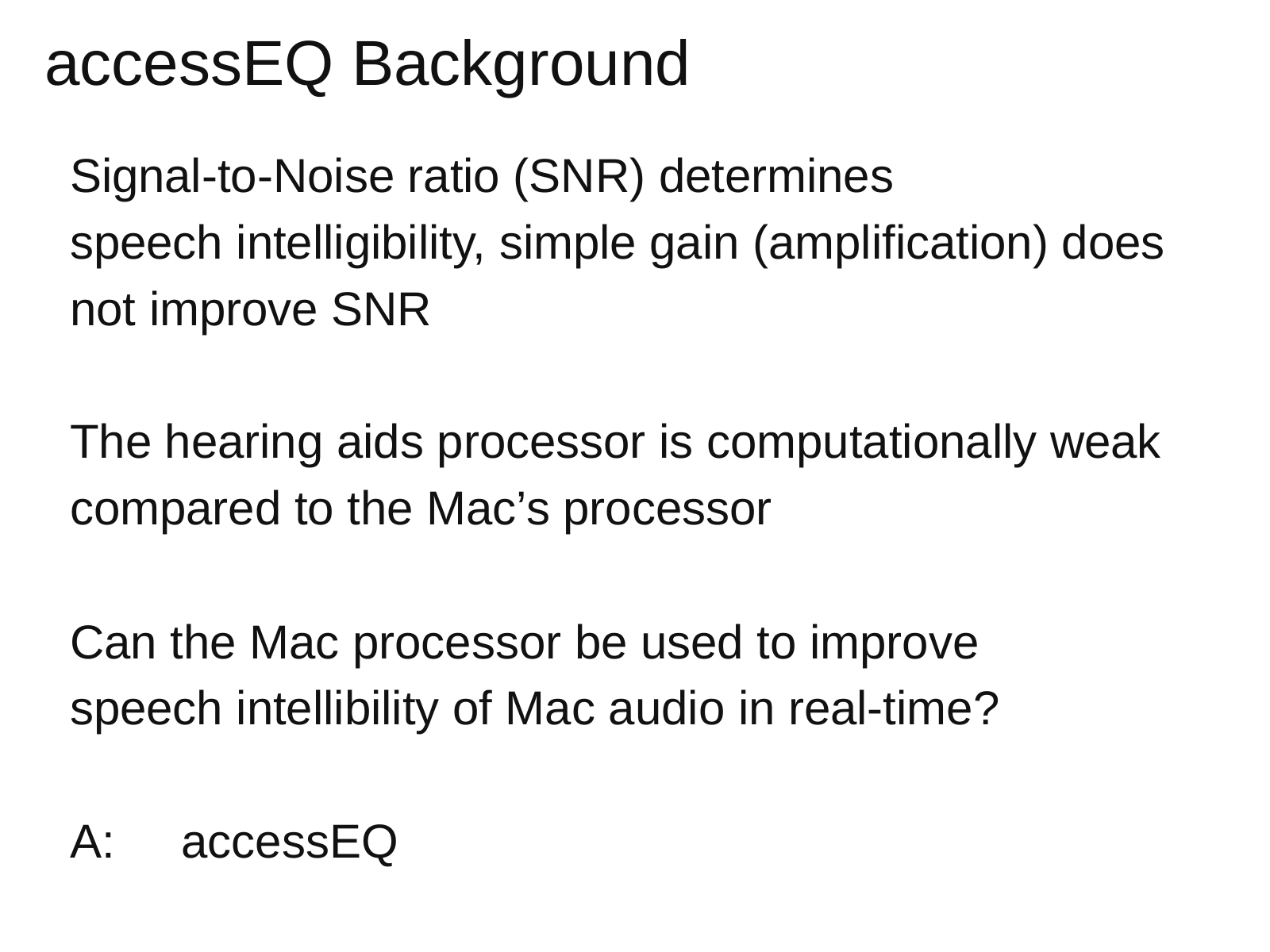

accessEQ Background
Signal-to-Noise ratio (SNR) determines
speech intelligibility, simple gain (amplification) does not improve SNR

The hearing aids processor is computationally weak compared to the Mac’s processor

Can the Mac processor be used to improve
speech intellibility of Mac audio in real-time?

A:     accessEQ